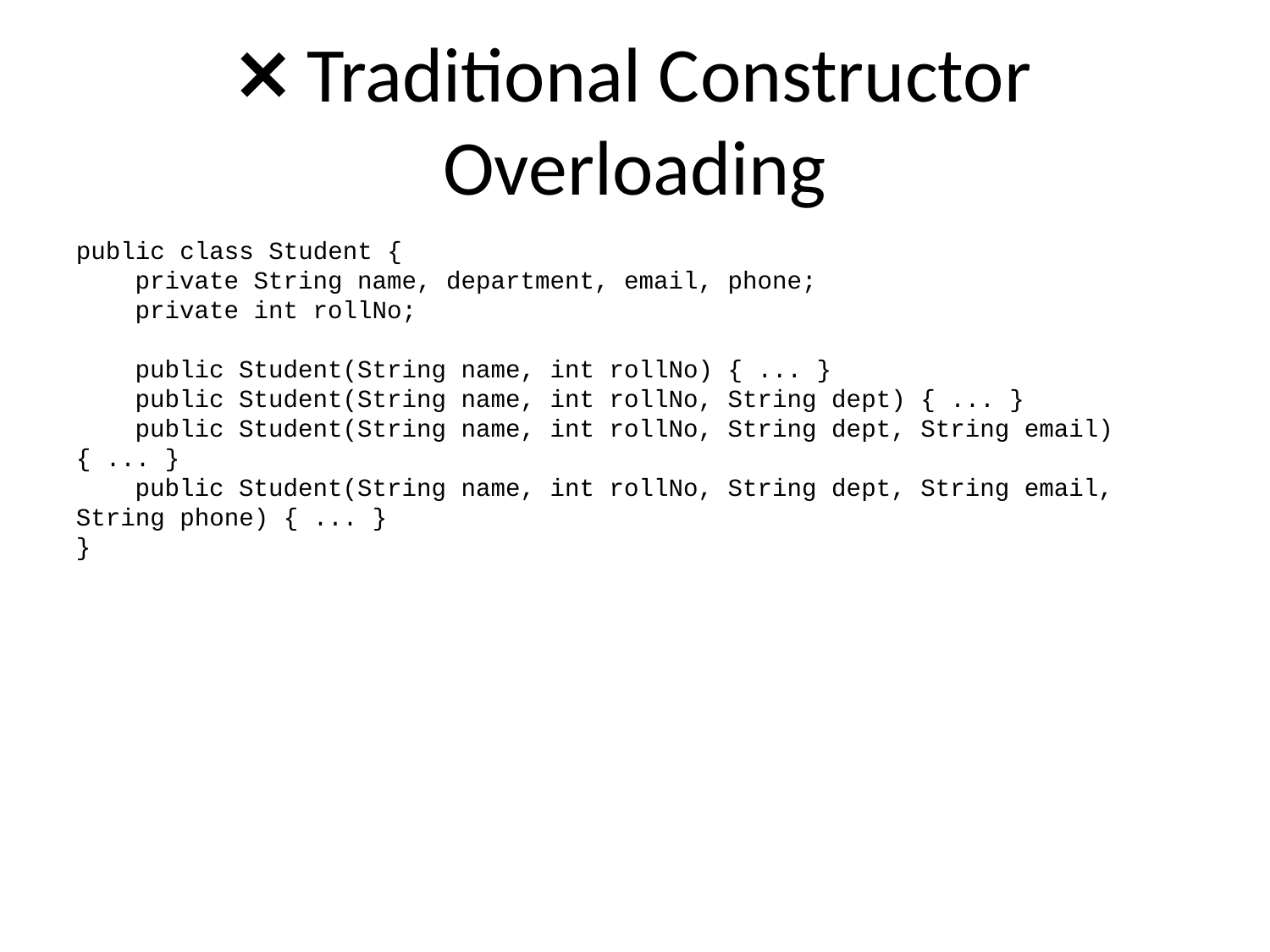

# ❌ Traditional Constructor Overloading

public class Student {
    private String name, department, email, phone;
    private int rollNo;

    public Student(String name, int rollNo) { ... }
    public Student(String name, int rollNo, String dept) { ... }
    public Student(String name, int rollNo, String dept, String email) { ... }
    public Student(String name, int rollNo, String dept, String email, String phone) { ... }
}